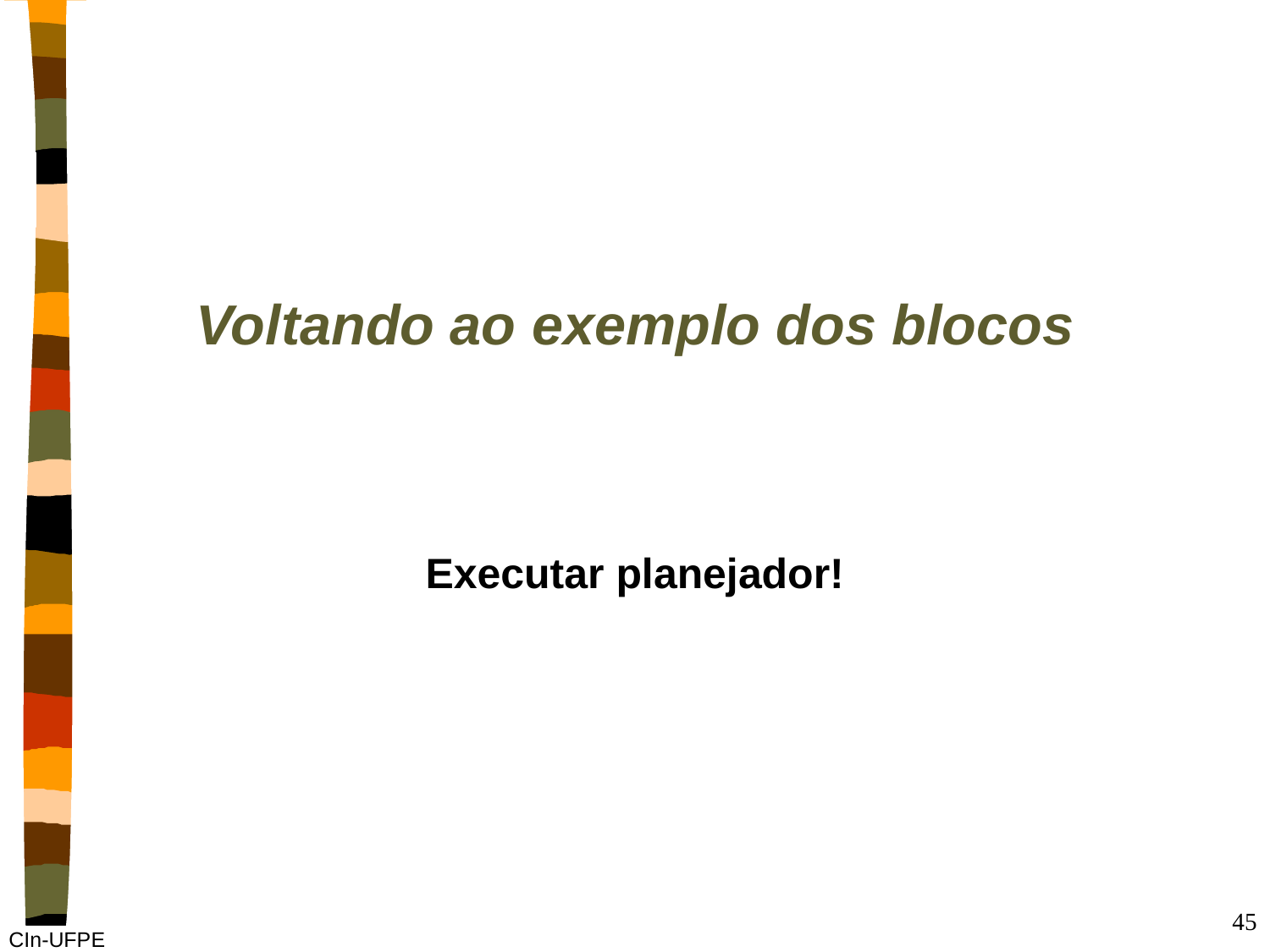

# Voltando ao exemplo dos blocos
Executar planejador!
45